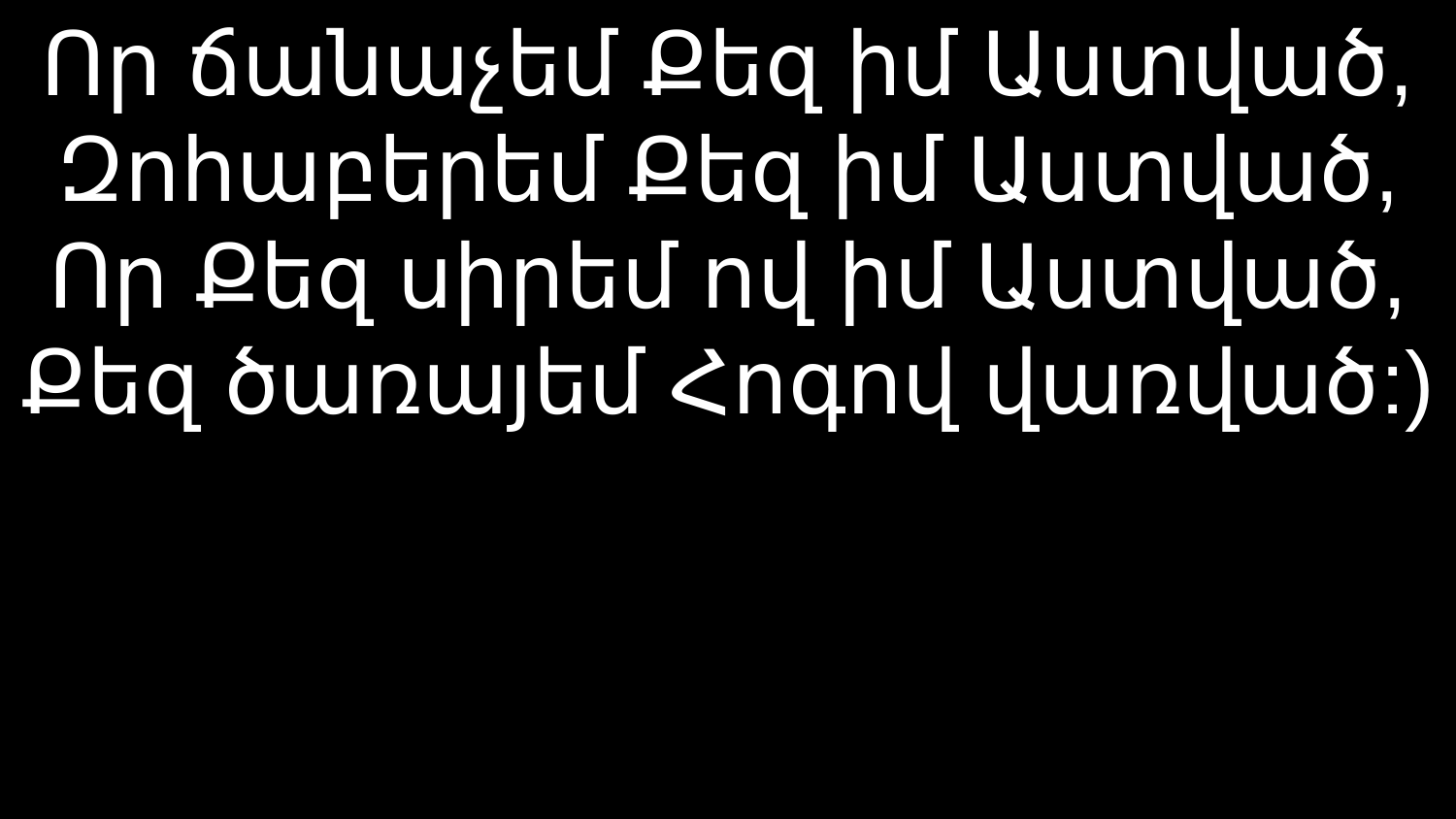

# Որ ճանաչեմ Քեզ իմ Աստված, Զոհաբերեմ Քեզ իմ Աստված, Որ Քեզ սիրեմ ով իմ Աստված, Քեզ ծառայեմ Հոգով վառված:)